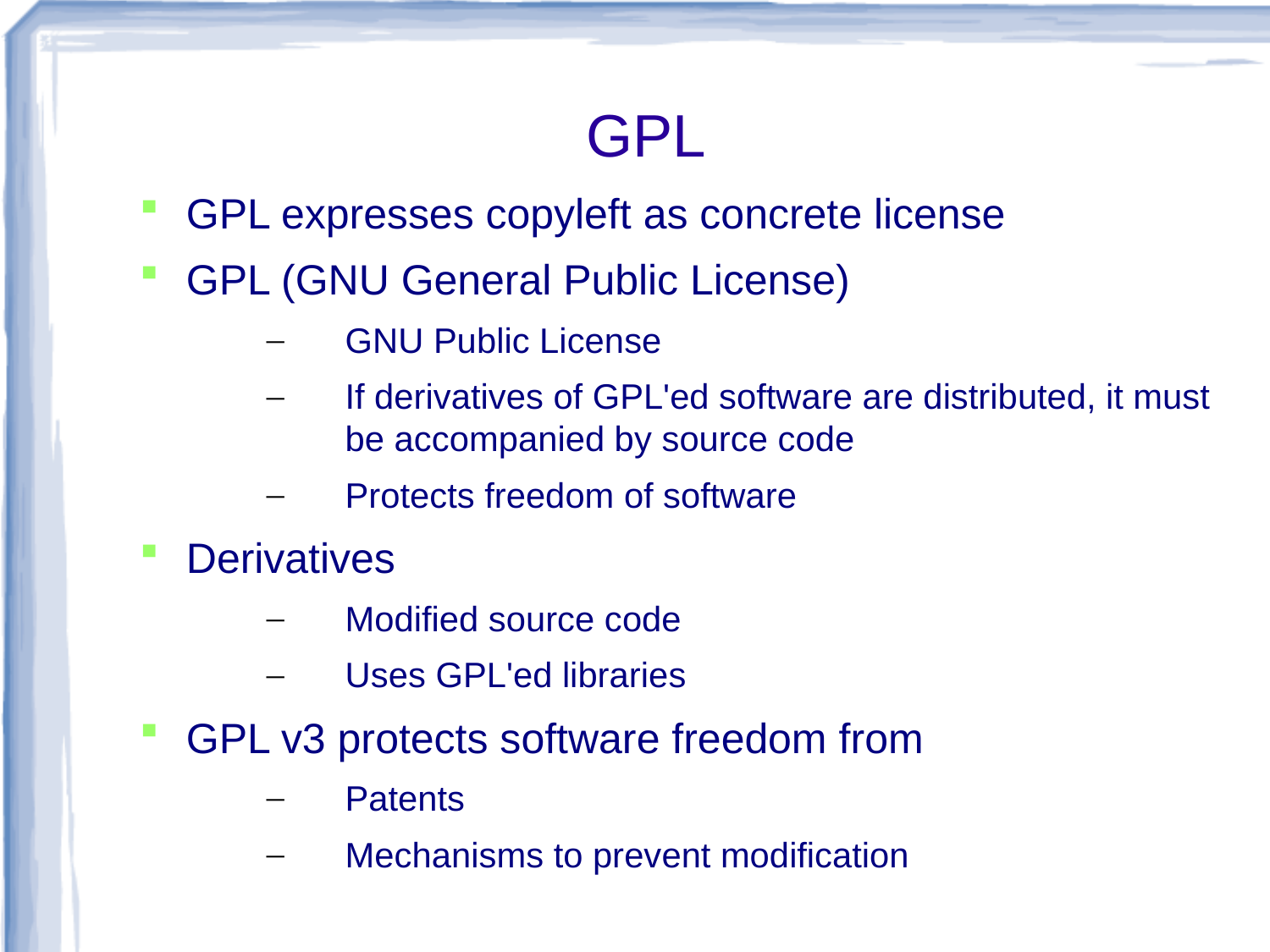

# GPL
GPL expresses copyleft as concrete license
GPL (GNU General Public License)
GNU Public License
If derivatives of GPL'ed software are distributed, it must be accompanied by source code
Protects freedom of software
Derivatives
Modified source code
Uses GPL'ed libraries
GPL v3 protects software freedom from
Patents
Mechanisms to prevent modification